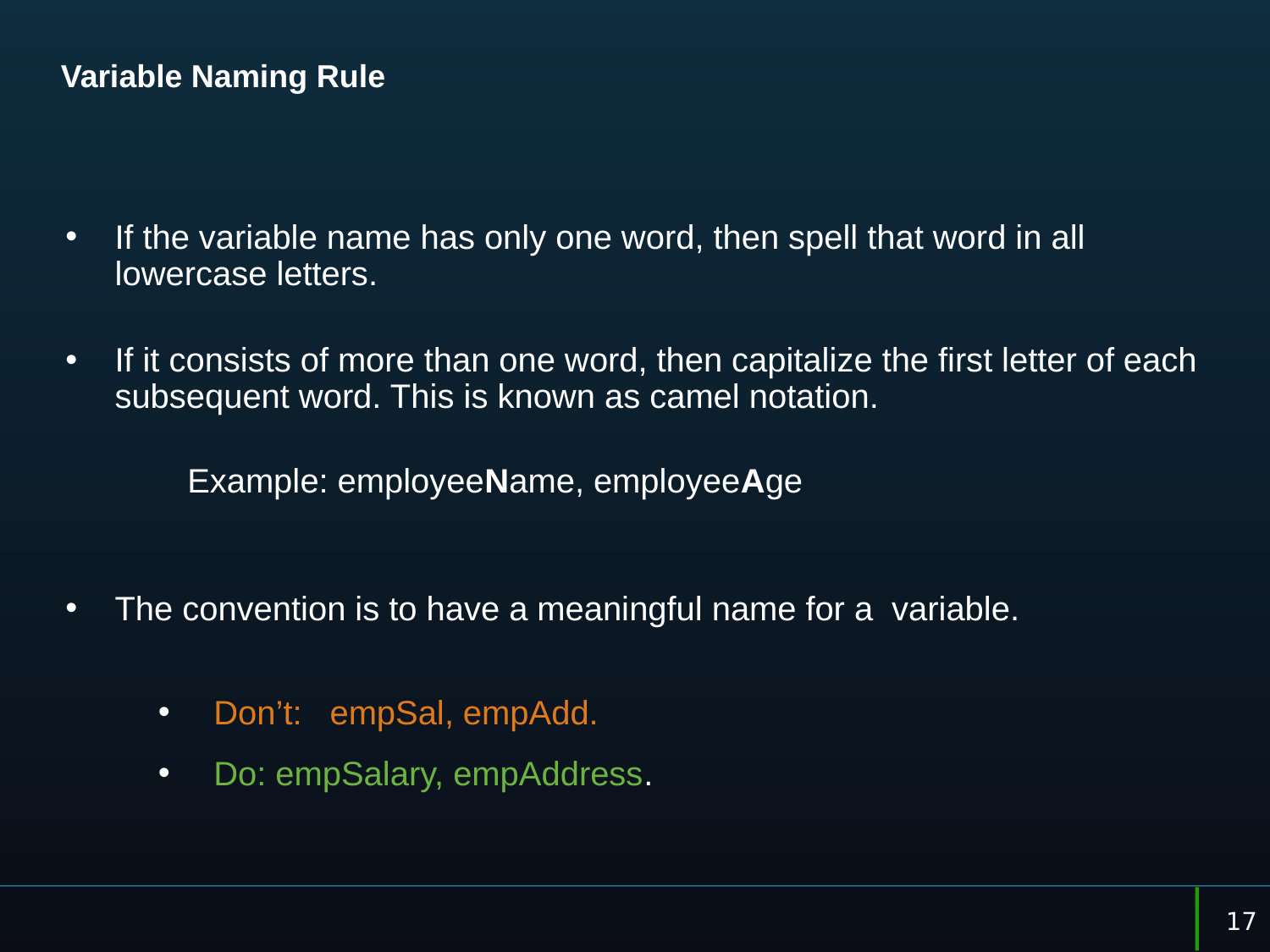

# Variable Naming Rule

If the variable name has only one word, then spell that word in all lowercase letters.

If it consists of more than one word, then capitalize the first letter of each subsequent word. This is known as camel notation.

		Example: employeeName, employeeAge

The convention is to have a meaningful name for a  variable.

Don’t:   empSal, empAdd.
Do: empSalary, empAddress.

17